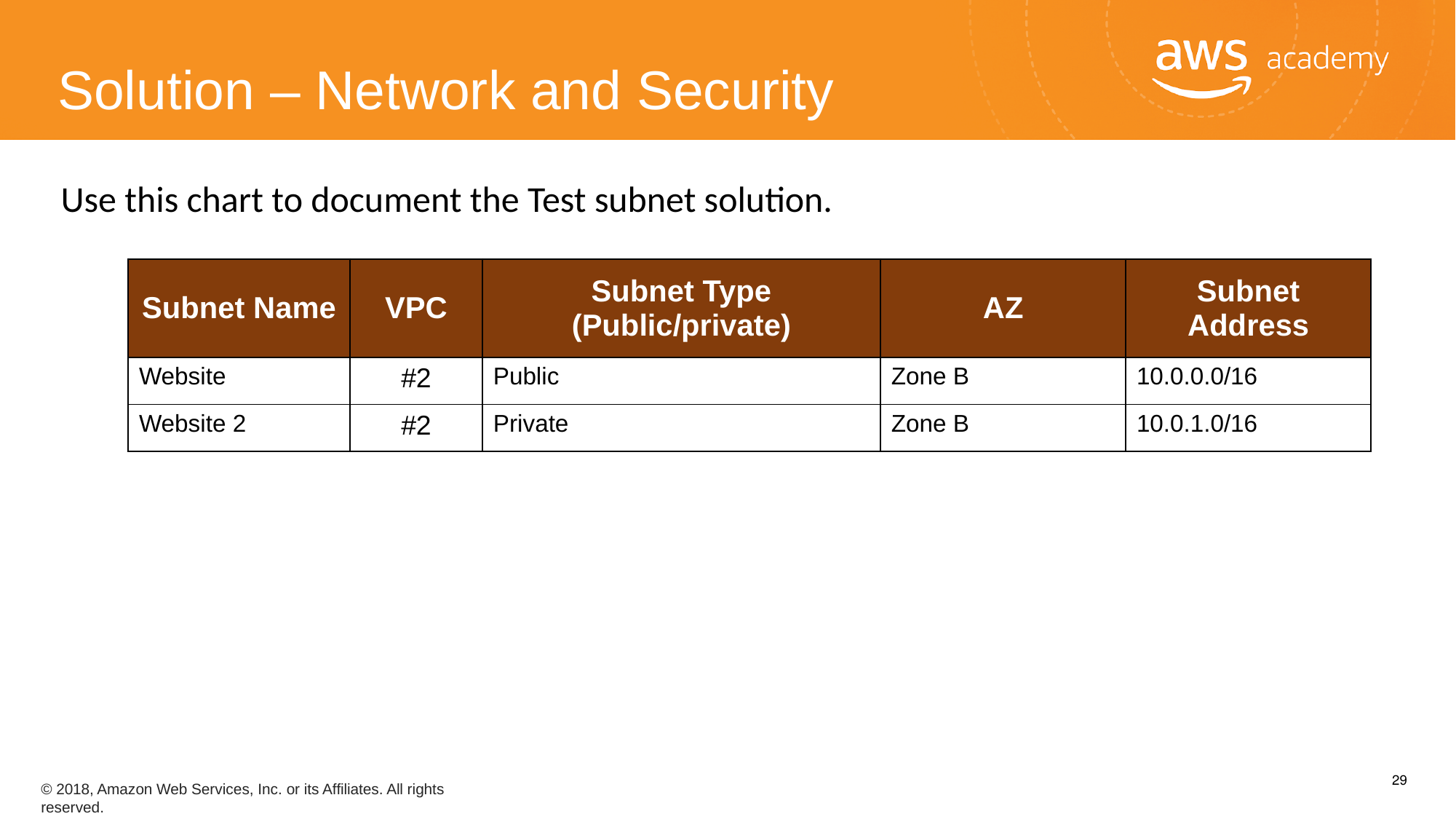

Solution – Network and Security
Use this chart to document the Test subnet solution.
| Subnet Name | VPC | Subnet Type (Public/private) | AZ | Subnet Address |
| --- | --- | --- | --- | --- |
| Website | #2 | Public | Zone B | 10.0.0.0/16 |
| Website 2 | #2 | Private | Zone B | 10.0.1.0/16 |
29